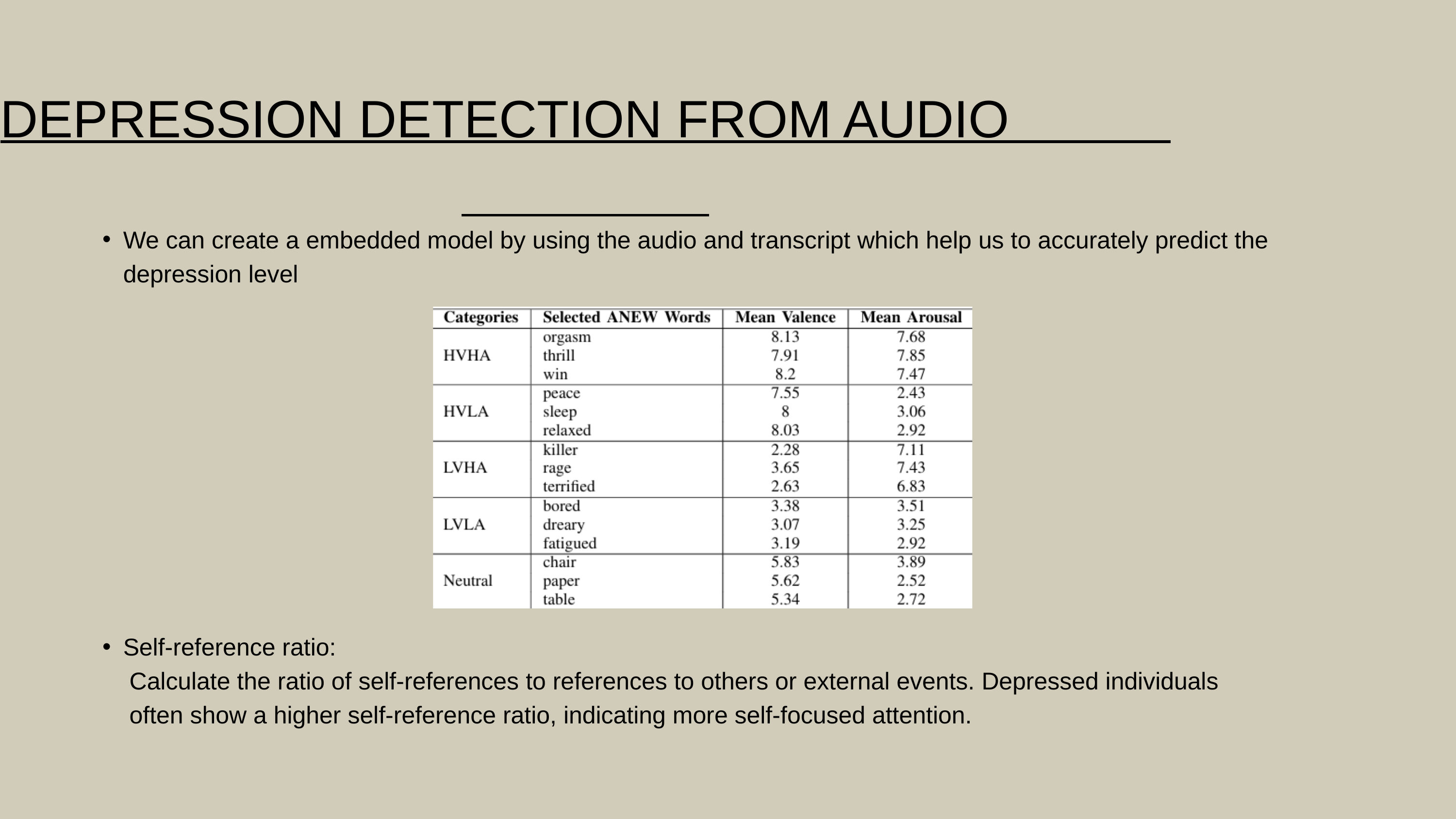

DEPRESSION DETECTION FROM AUDIO
We can create a embedded model by using the audio and transcript which help us to accurately predict the depression level

Self-reference ratio:
       Calculate the ratio of self-references to references to others or external events. Depressed individuals
       often show a higher self-reference ratio, indicating more self-focused attention.

.